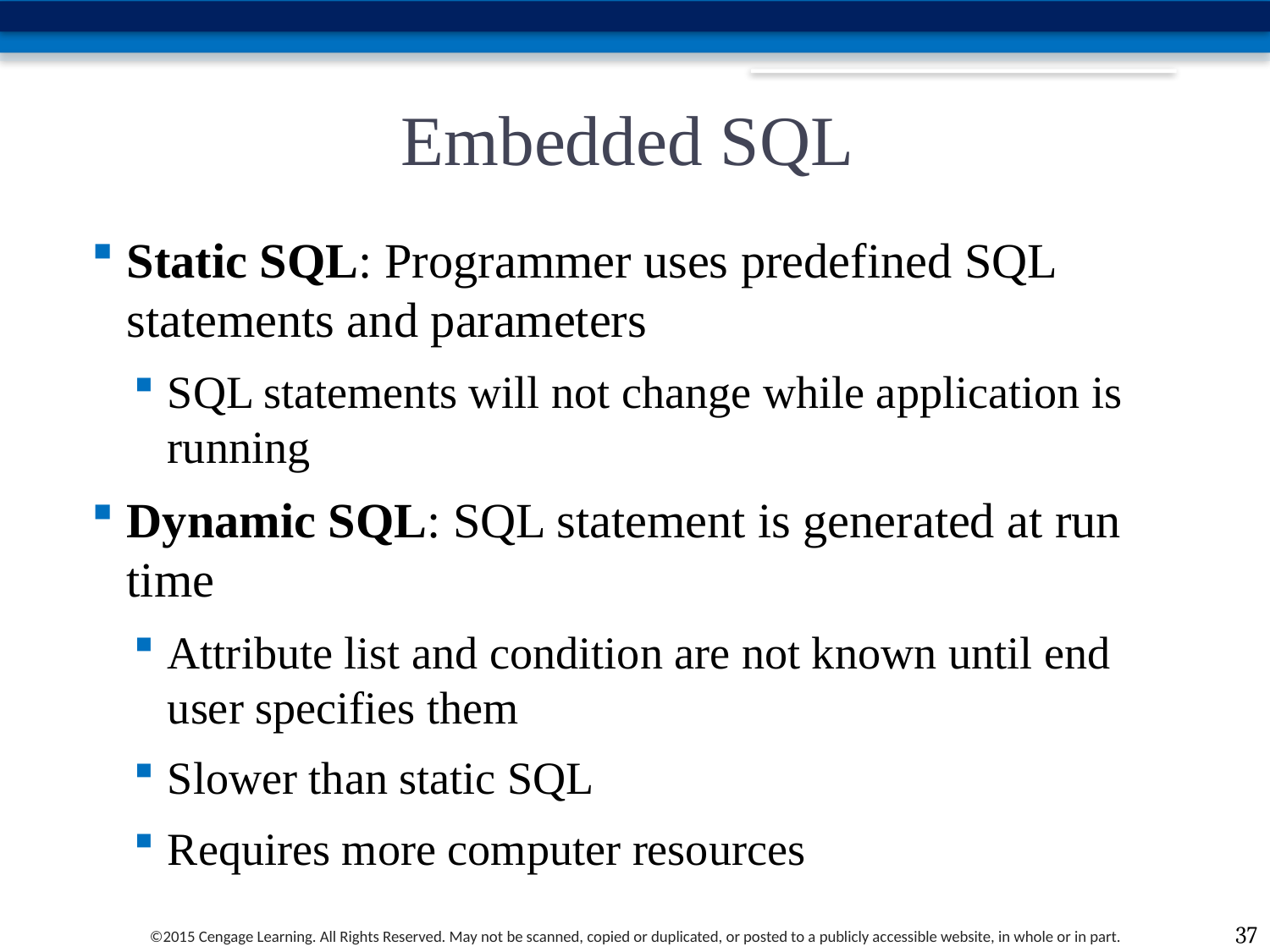

# Embedded SQL
Static SQL: Programmer uses predefined SQL statements and parameters
SQL statements will not change while application is running
Dynamic SQL: SQL statement is generated at run time
Attribute list and condition are not known until end user specifies them
Slower than static SQL
Requires more computer resources
37